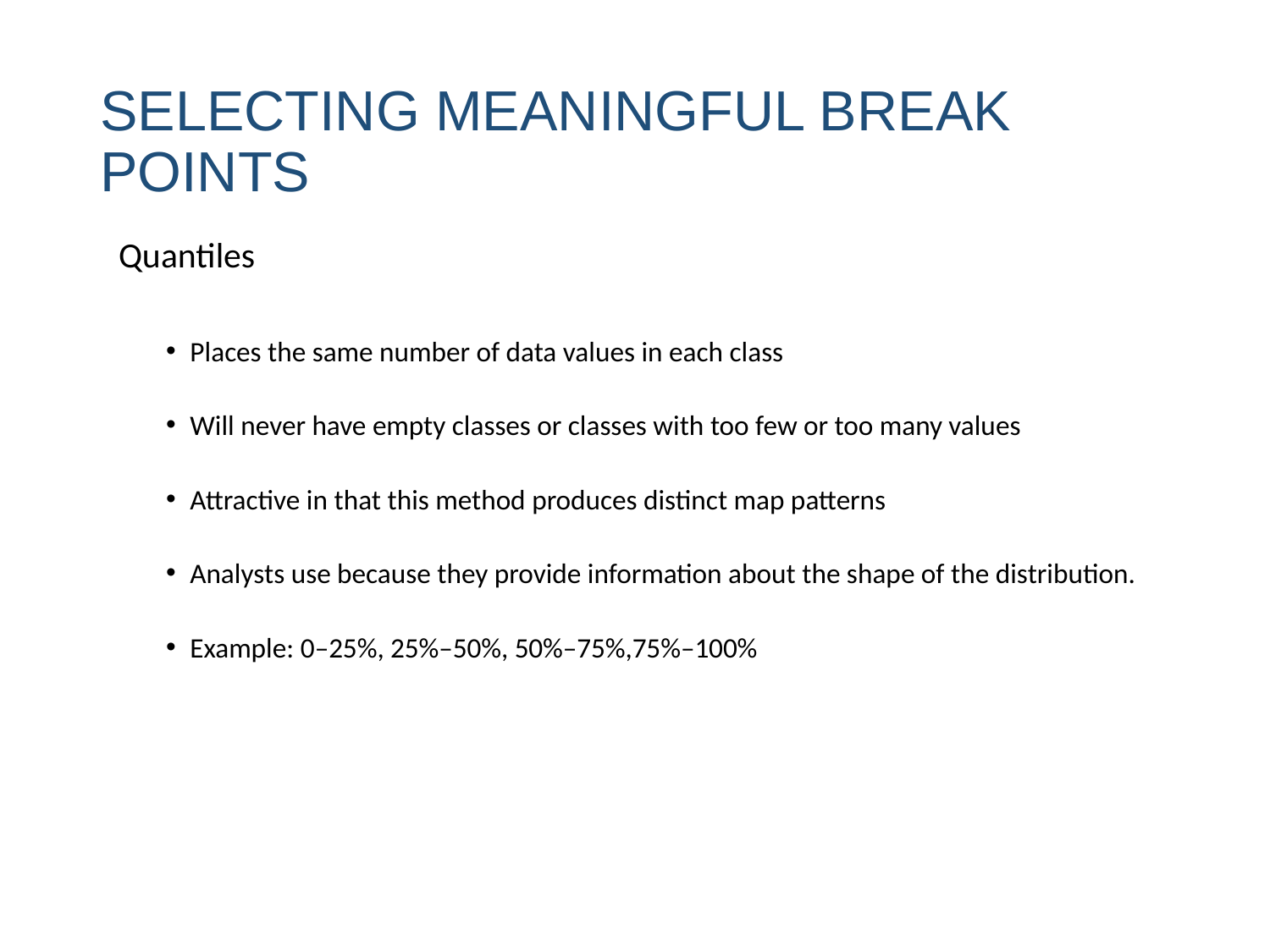

# SELECTING MEANINGFUL BREAK POINTS

Quantiles

Places the same number of data values in each class
Will never have empty classes or classes with too few or too many values
Attractive in that this method produces distinct map patterns
Analysts use because they provide information about the shape of the distribution.
Example: 0–25%, 25%–50%, 50%–75%,75%–100%